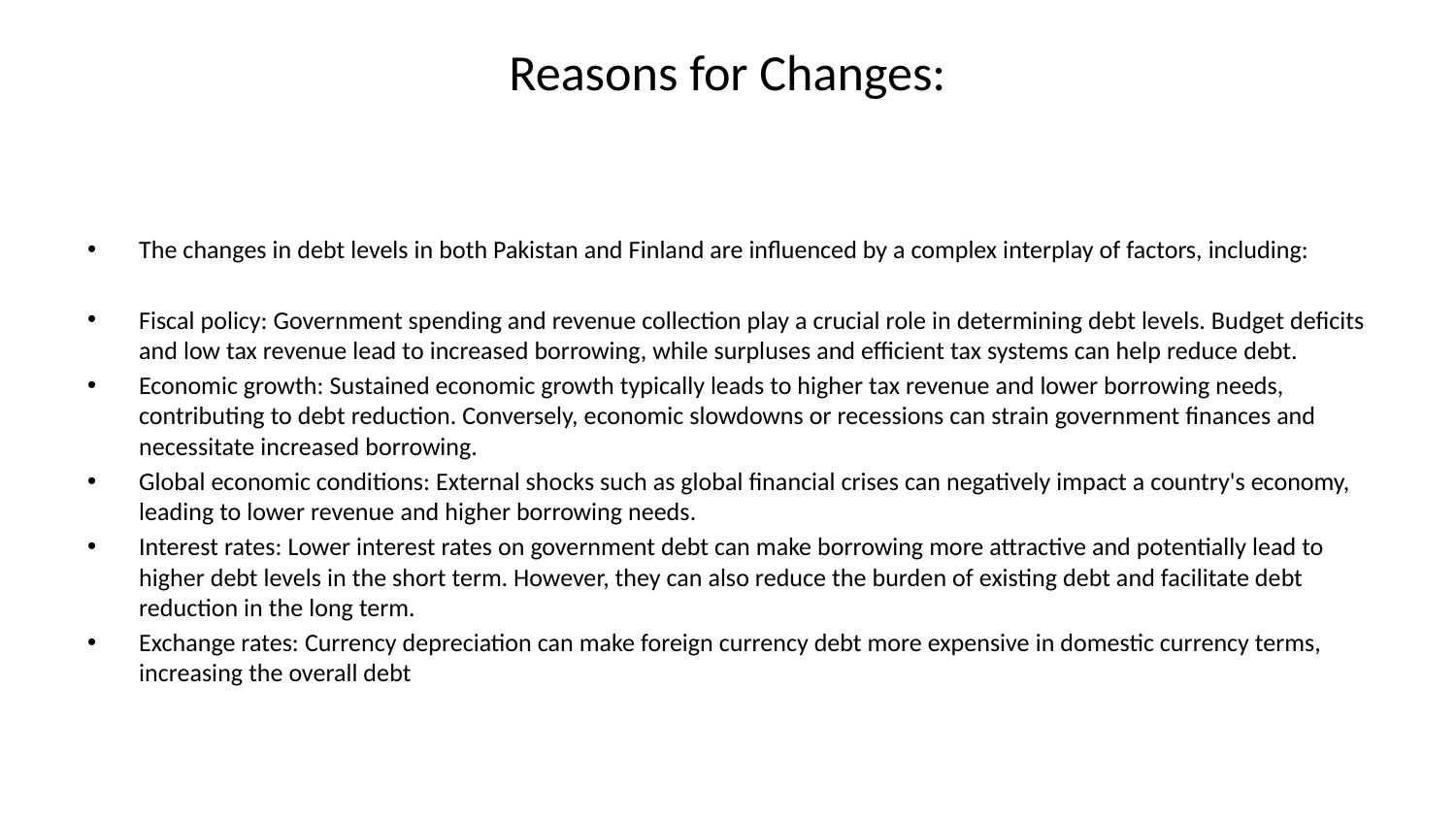

# Reasons for Changes:

The changes in debt levels in both Pakistan and Finland are influenced by a complex interplay of factors, including:

Fiscal policy: Government spending and revenue collection play a crucial role in determining debt levels. Budget deficits and low tax revenue lead to increased borrowing, while surpluses and efficient tax systems can help reduce debt.
Economic growth: Sustained economic growth typically leads to higher tax revenue and lower borrowing needs, contributing to debt reduction. Conversely, economic slowdowns or recessions can strain government finances and necessitate increased borrowing.
Global economic conditions: External shocks such as global financial crises can negatively impact a country's economy, leading to lower revenue and higher borrowing needs.
Interest rates: Lower interest rates on government debt can make borrowing more attractive and potentially lead to higher debt levels in the short term. However, they can also reduce the burden of existing debt and facilitate debt reduction in the long term.
Exchange rates: Currency depreciation can make foreign currency debt more expensive in domestic currency terms, increasing the overall debt